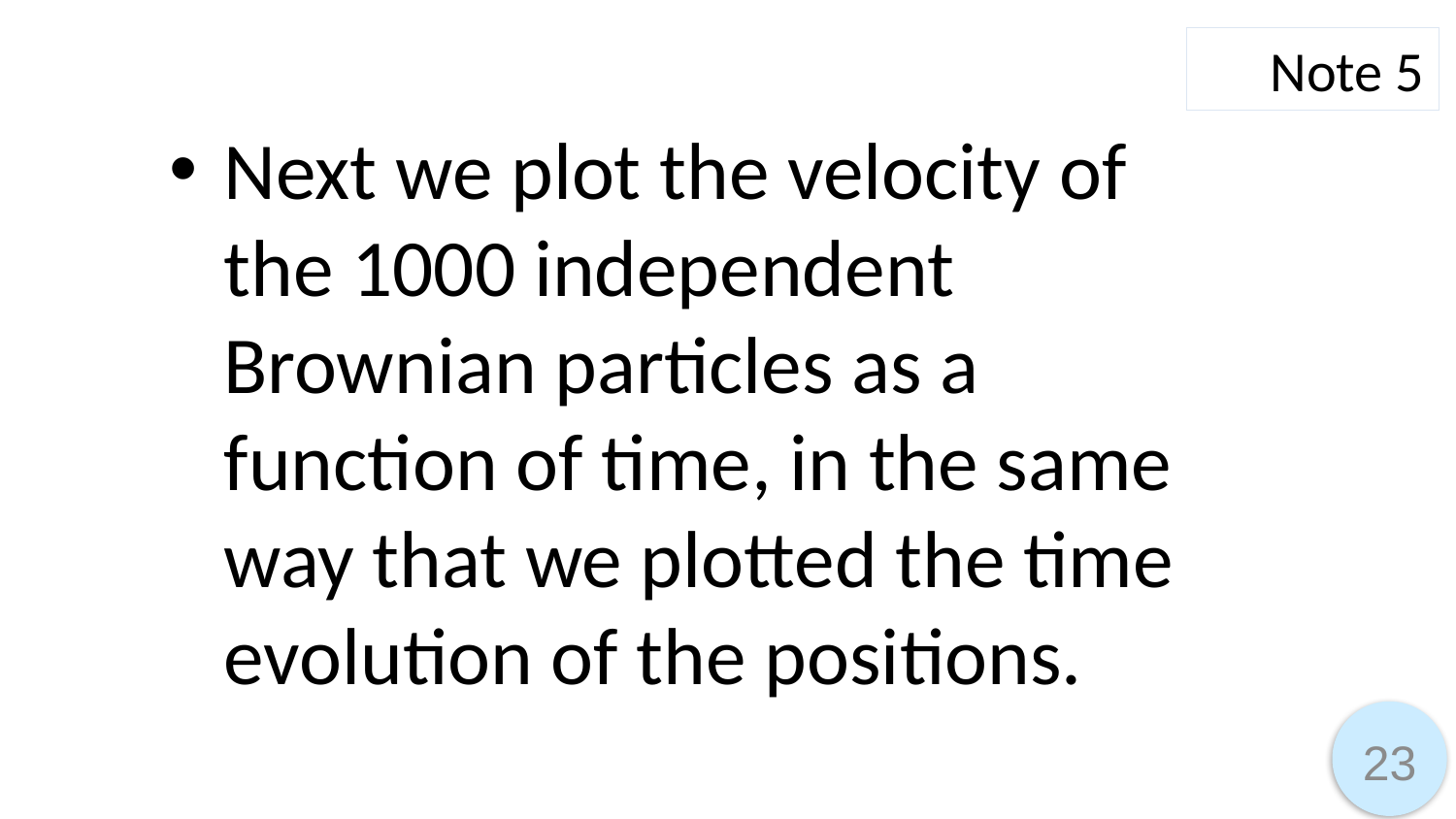

Note 5
Next we plot the velocity of the 1000 independent Brownian particles as a function of time, in the same way that we plotted the time evolution of the positions.
23